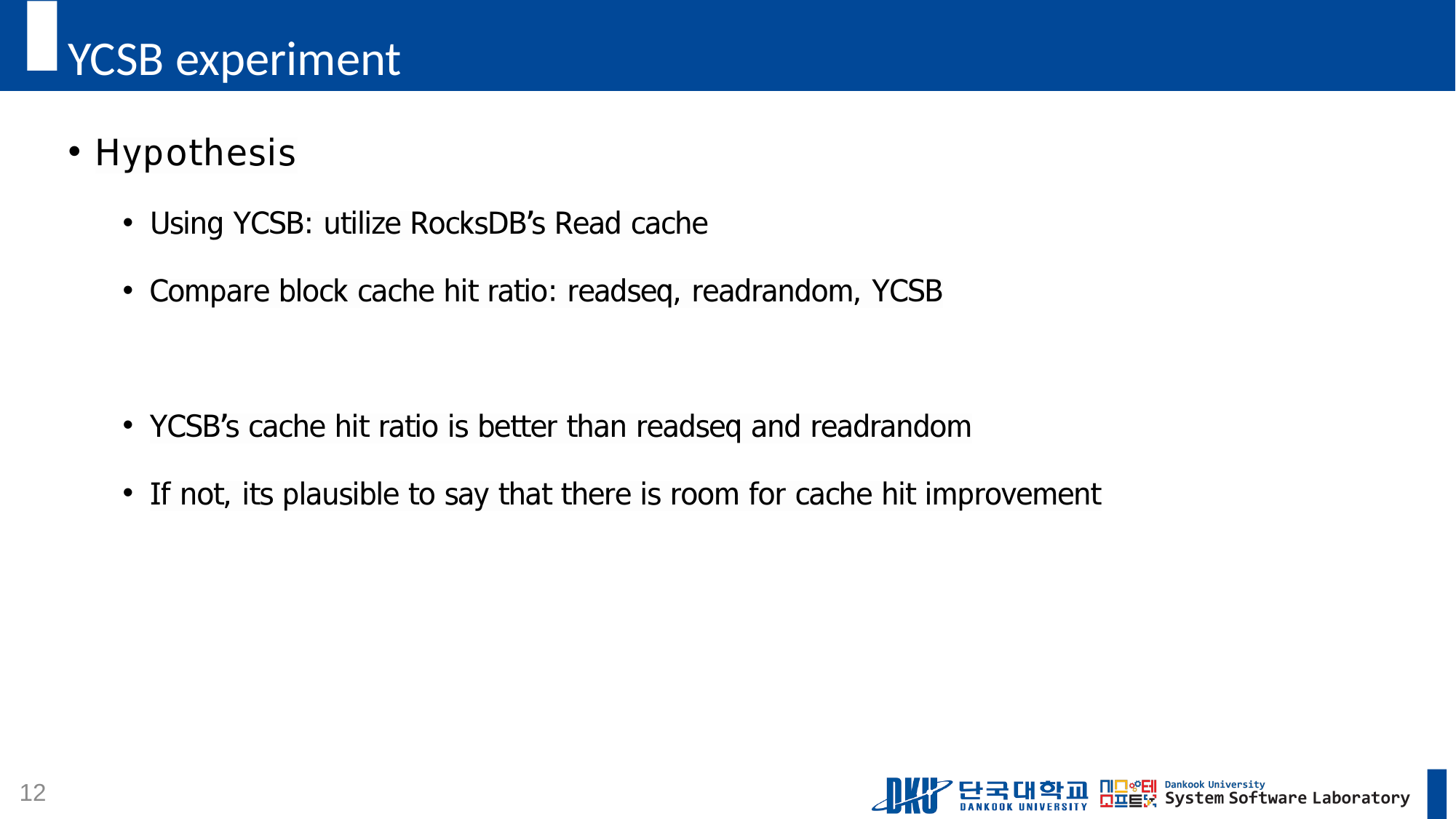

# YCSB experiment
Hypothesis
Using YCSB: utilize RocksDB’s Read cache
Compare block cache hit ratio: readseq, readrandom, YCSB

YCSB’s cache hit ratio is better than readseq and readrandom
If not, its plausible to say that there is room for cache hit improvement

12